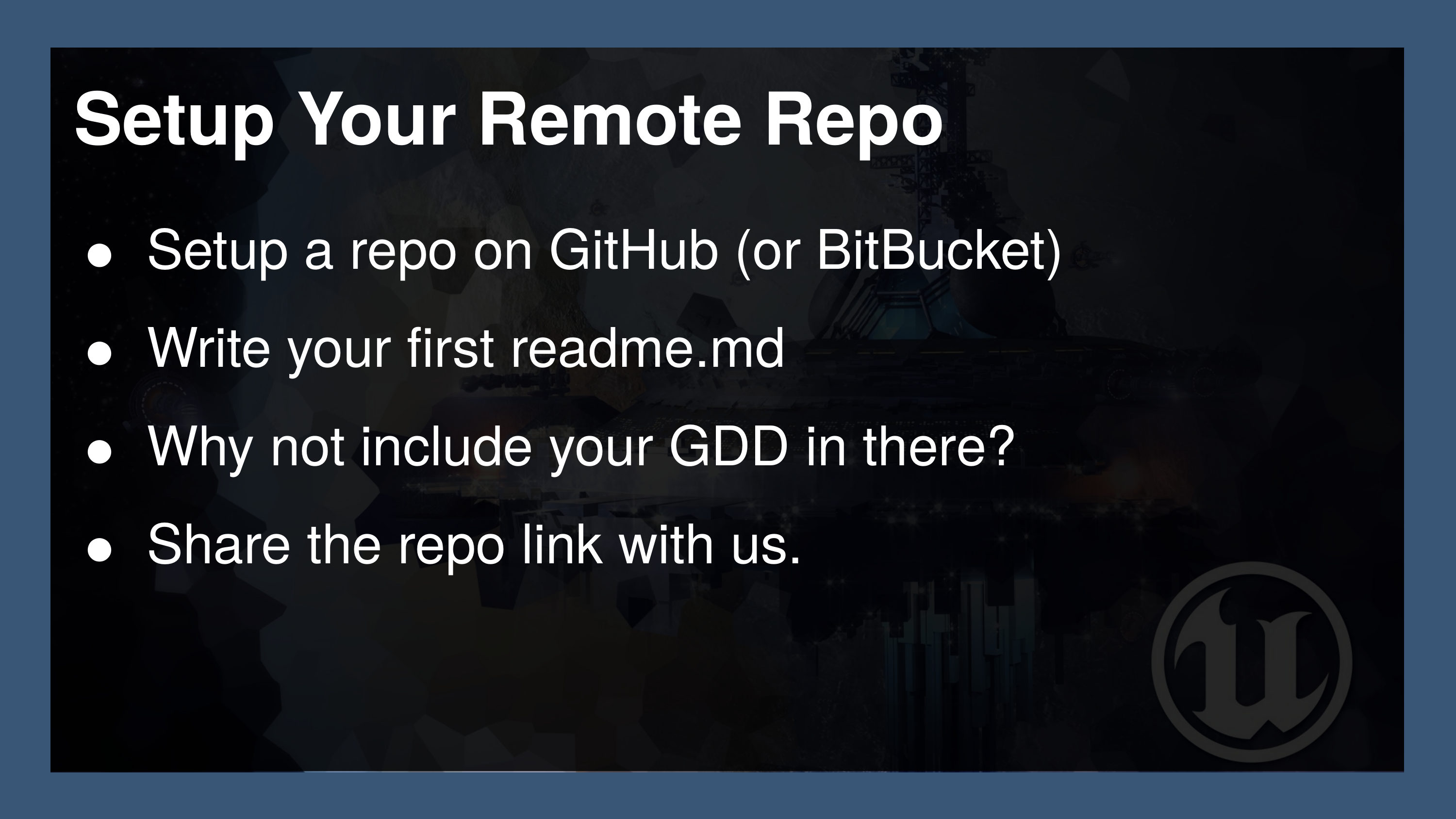

Setup Your Remote Repo
Setup a repo on GitHub (or BitBucket)
Write your first readme.md
Why not include your GDD in there?
Share the repo link with us.